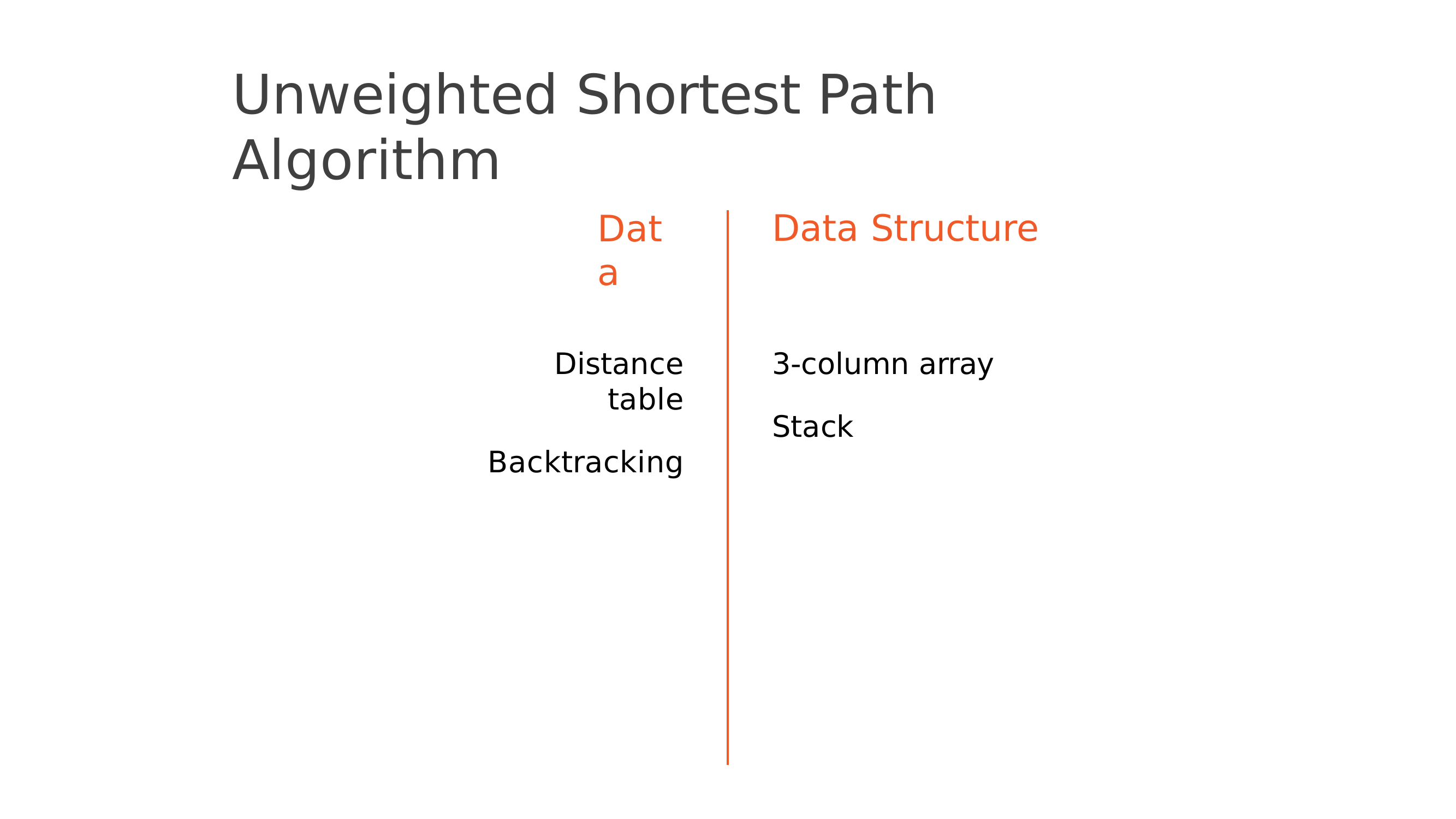

# Unweighted Shortest Path Algorithm
Data Structure
Data

3-column array
Stack
Distance table
Backtracking